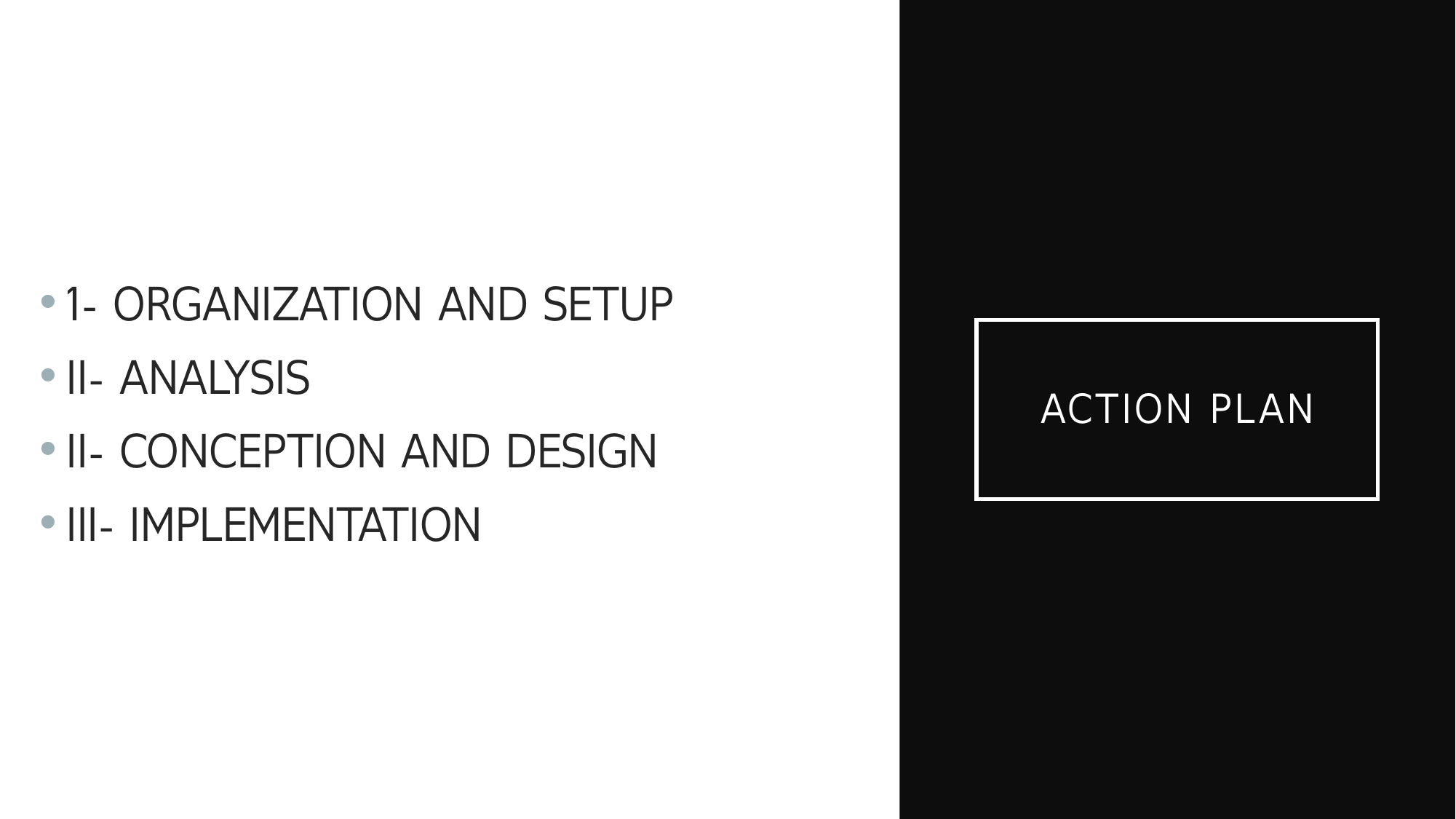

1- ORGANIZATION AND SETUP
II- ANALYSIS
II- CONCEPTION AND DESIGN
III- IMPLEMENTATION
# ACTION PLAN